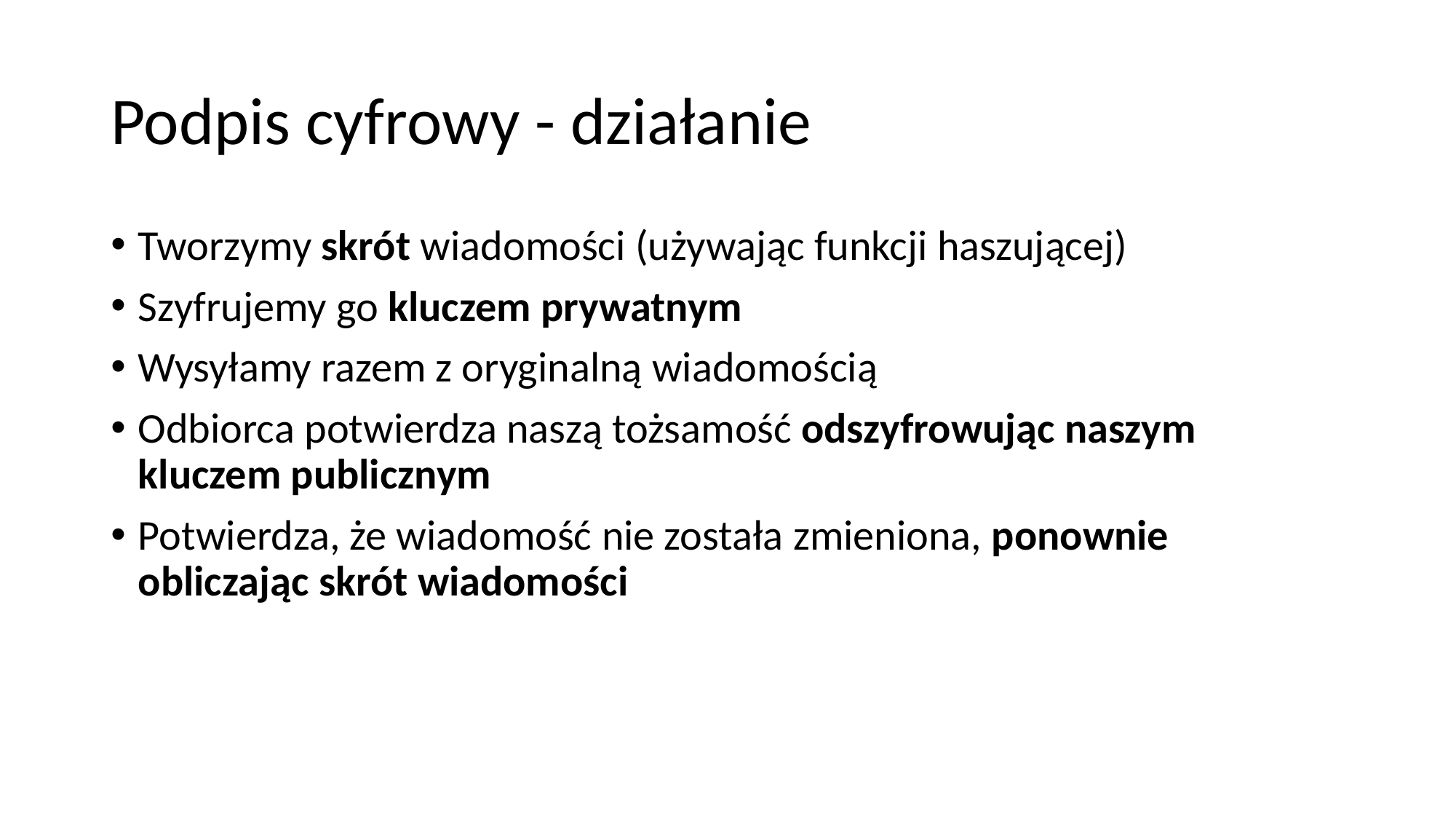

# Podpis cyfrowy - działanie
Tworzymy skrót wiadomości (używając funkcji haszującej)
Szyfrujemy go kluczem prywatnym
Wysyłamy razem z oryginalną wiadomością
Odbiorca potwierdza naszą tożsamość odszyfrowując naszym kluczem publicznym
Potwierdza, że wiadomość nie została zmieniona, ponownie obliczając skrót wiadomości